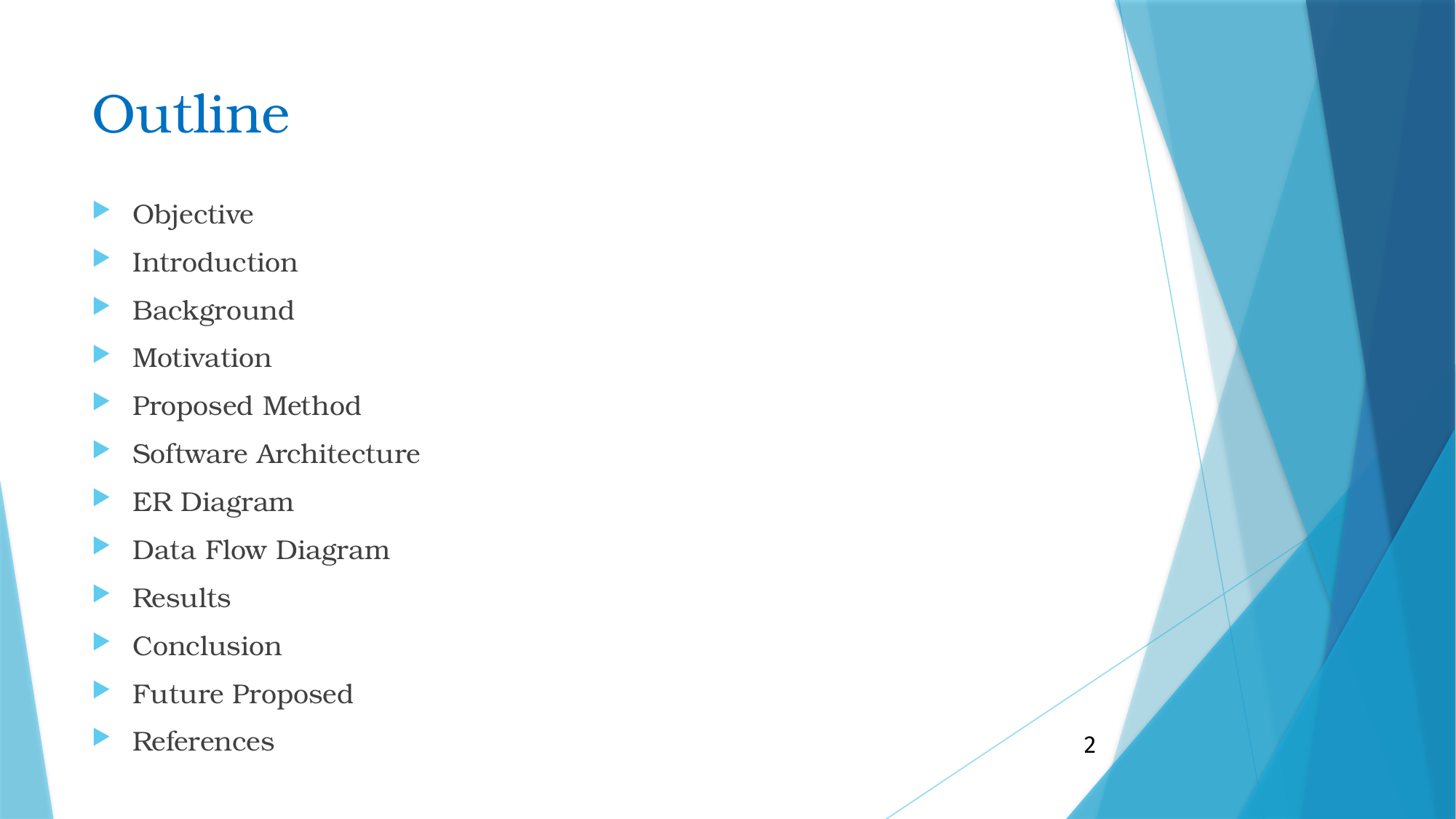

# Outline
Objective
Introduction
Background
Motivation
Proposed Method
Software Architecture
ER Diagram
Data Flow Diagram
Results
Conclusion
Future Proposed
References
2